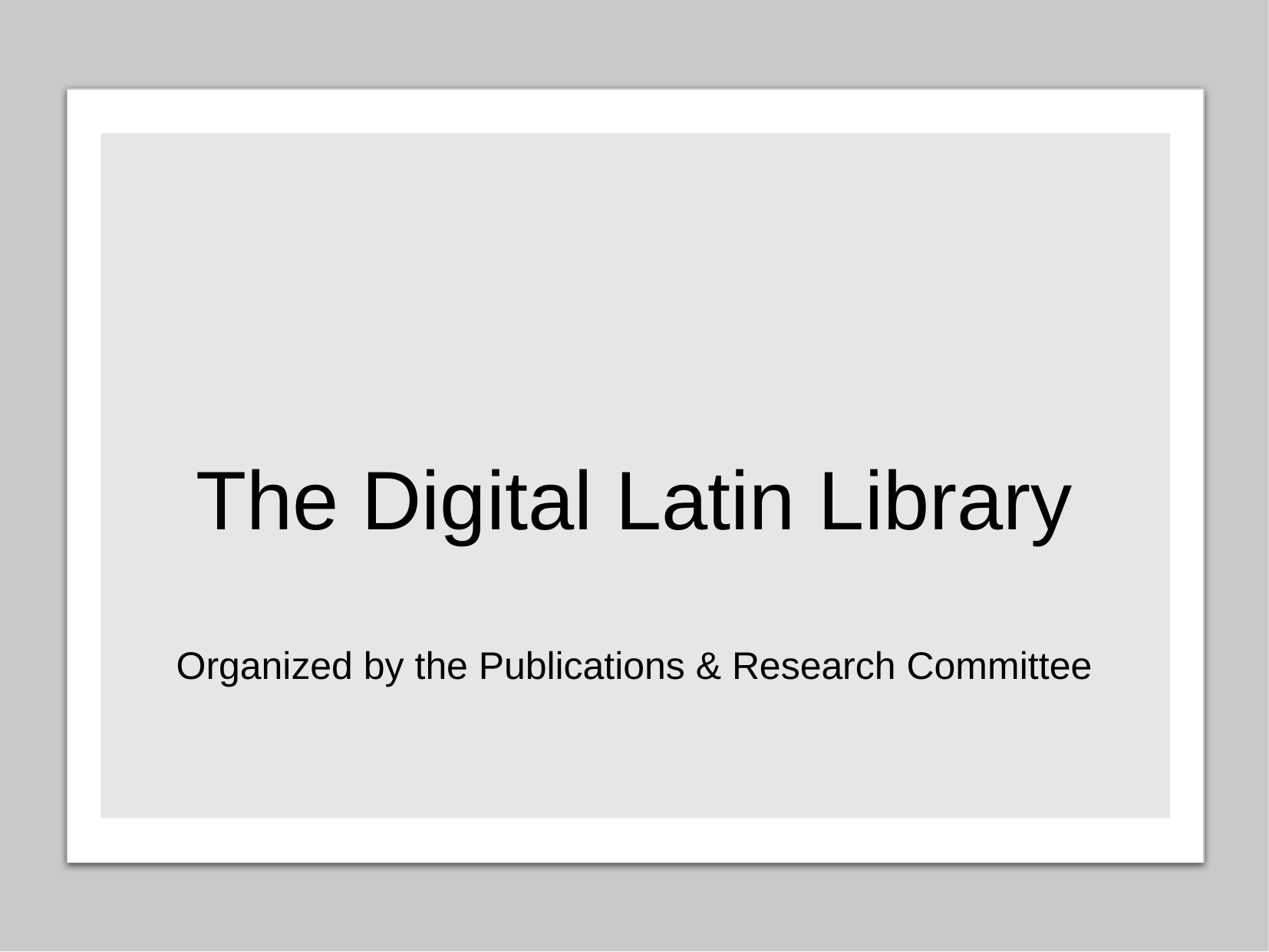

# The Digital Latin Library
Organized by the Publications & Research Committee